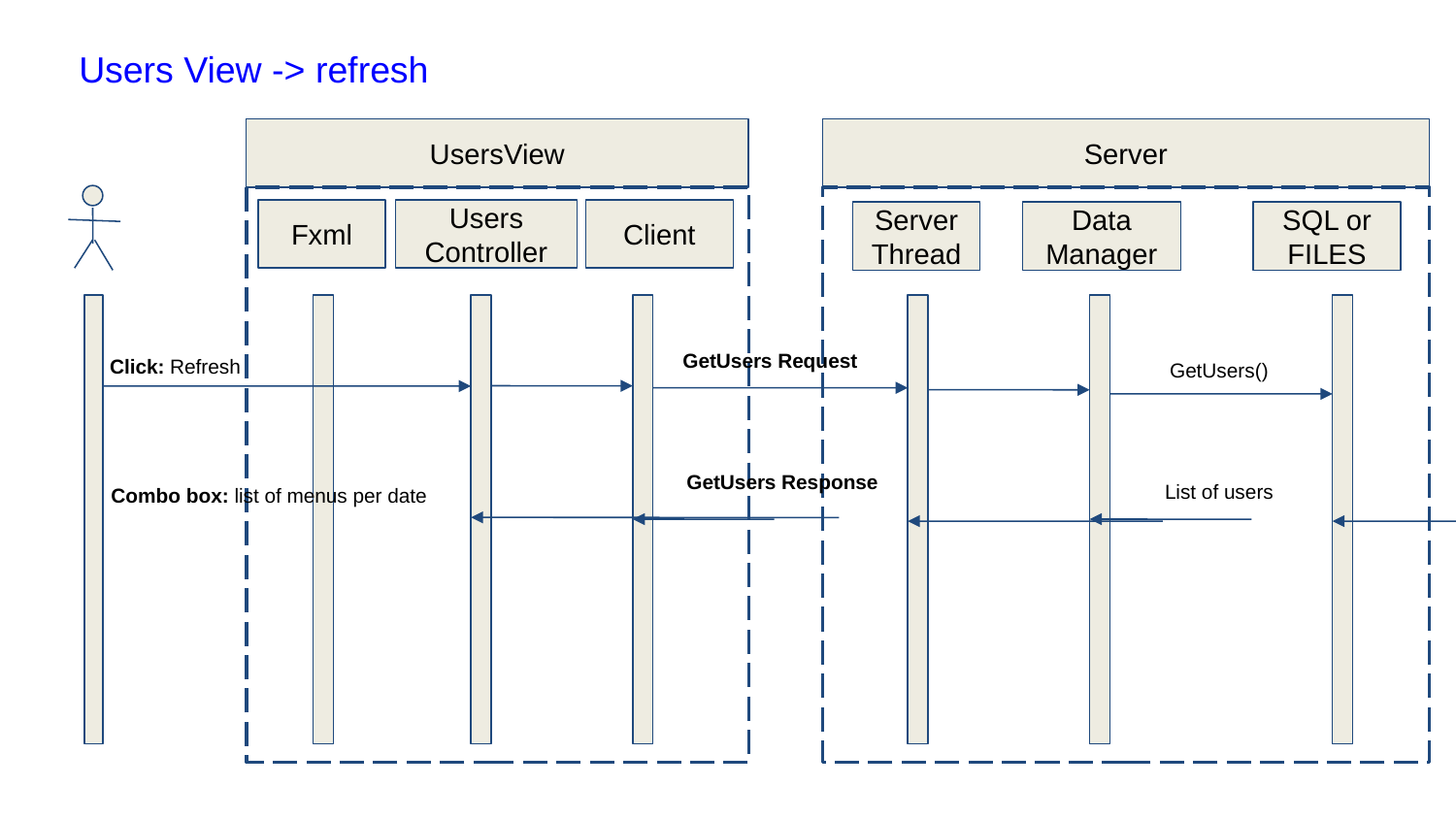

Users View -> refresh
UsersView
Server

Fxml
Users Controller
Client
ServerThread
Data Manager
SQL or FILES

GetUsers Request
Click: Refresh
GetUsers()

GetUsers Response
List of users
Combo box: list of menus per date